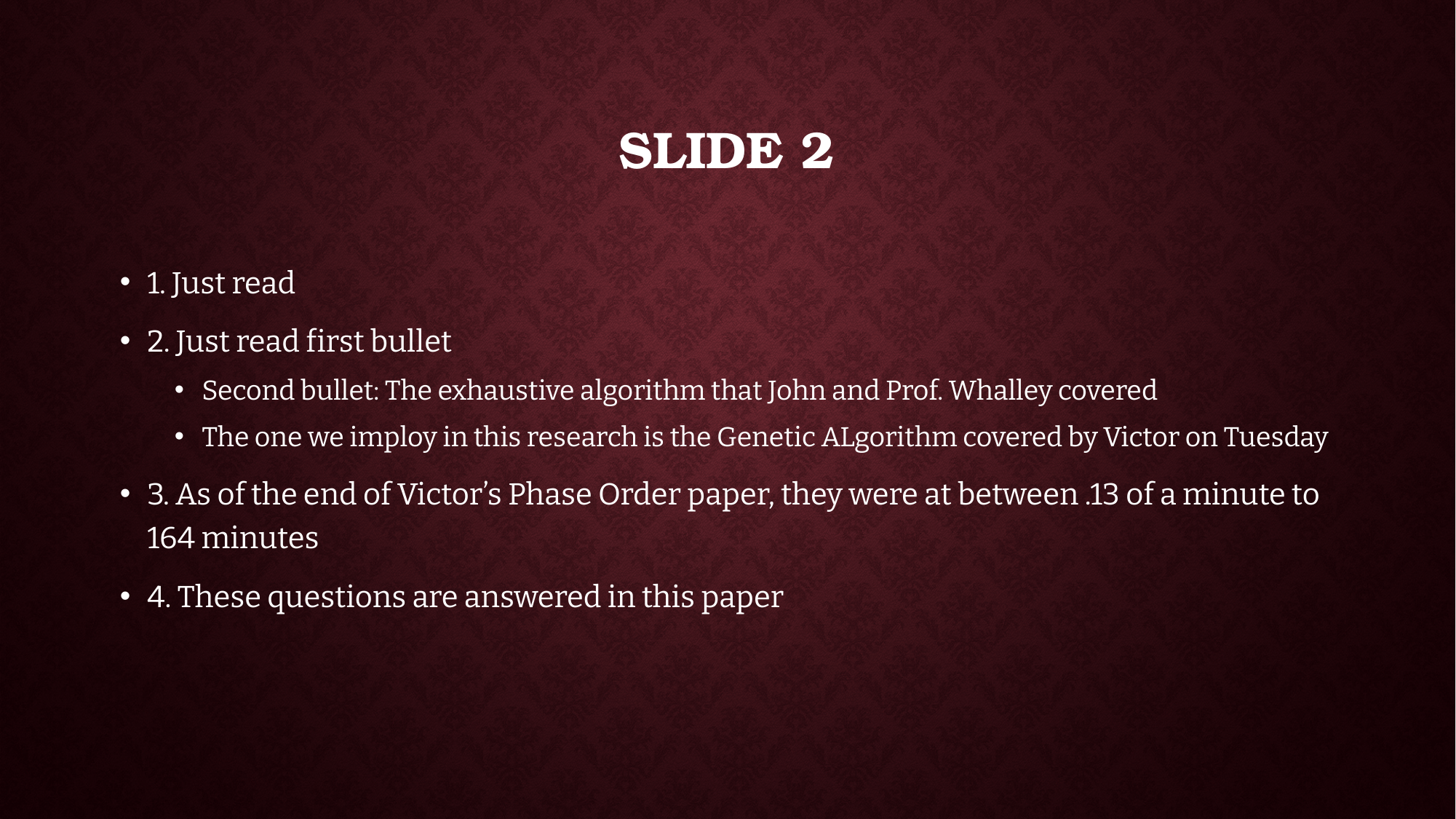

# Slide 2
1. Just read
2. Just read first bullet
Second bullet: The exhaustive algorithm that John and Prof. Whalley covered
The one we imploy in this research is the Genetic ALgorithm covered by Victor on Tuesday
3. As of the end of Victor’s Phase Order paper, they were at between .13 of a minute to 164 minutes
4. These questions are answered in this paper